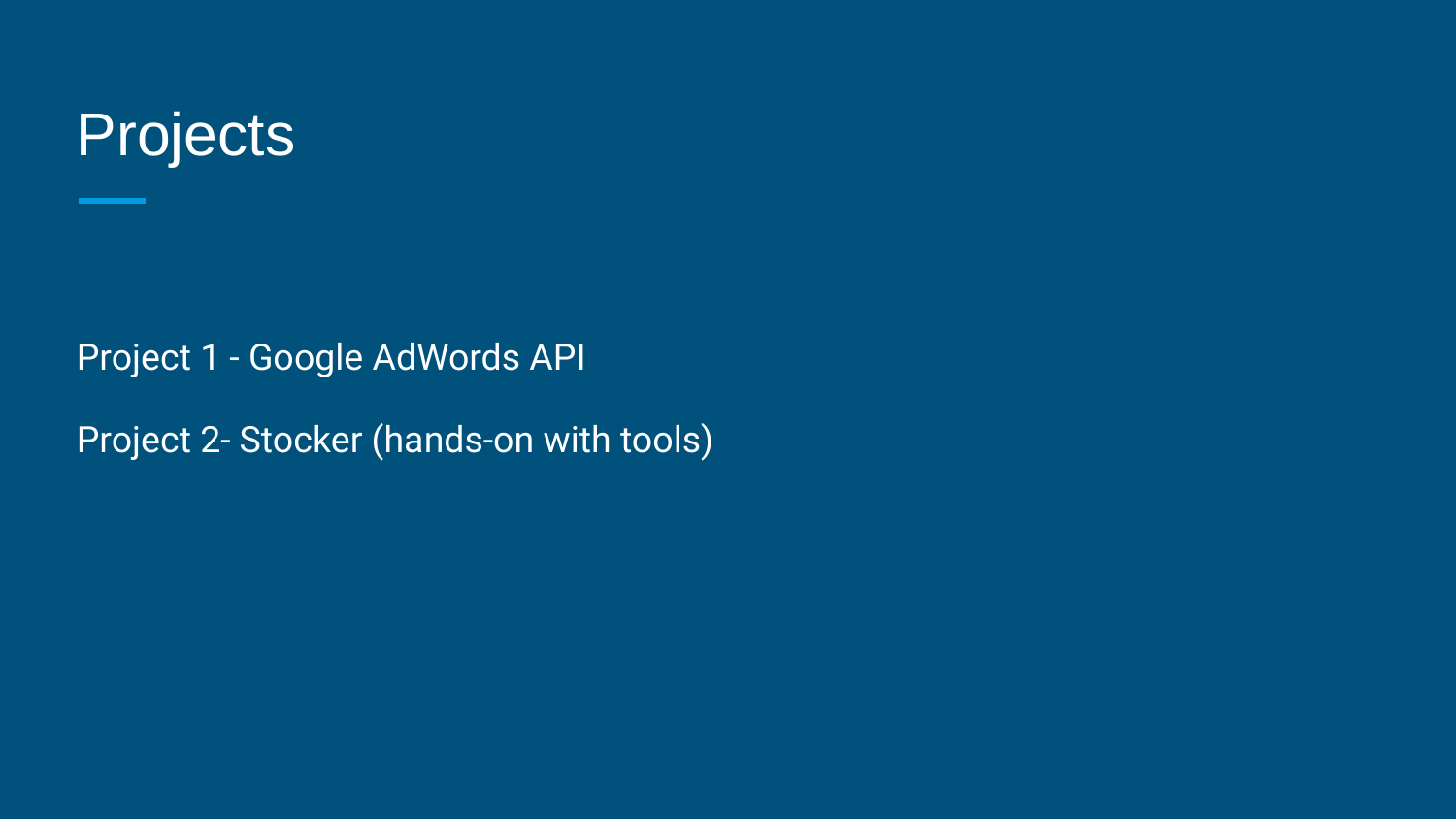

# Projects

Project 1 - Google AdWords API
Project 2- Stocker (hands-on with tools)